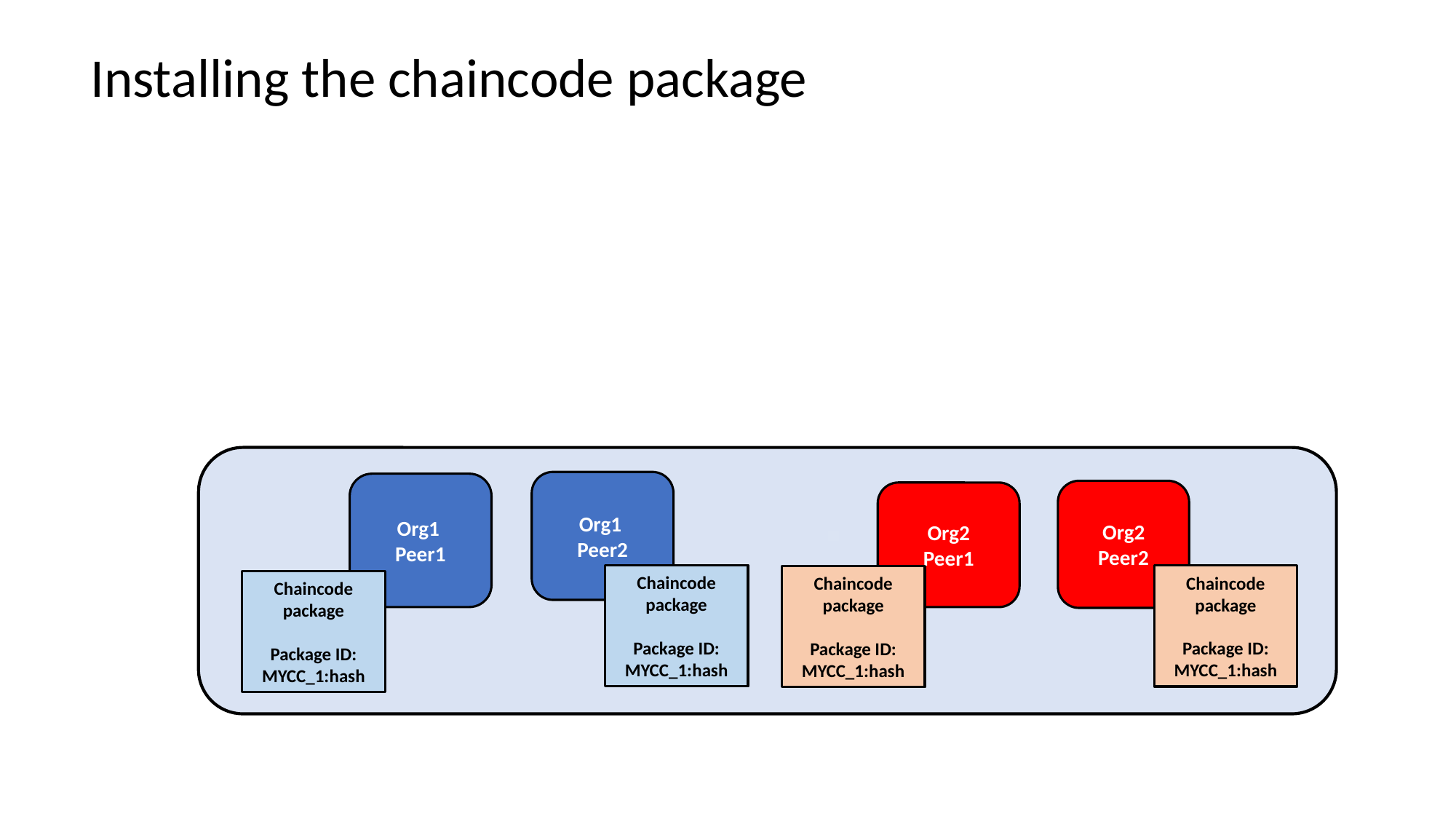

Installing the chaincode package

Org1
Peer2
Org1
Peer1
Org2 Peer2
Org2
Peer1

Chaincode package

Package ID: MYCC_1:hash
Chaincode package

Package ID: MYCC_1:hash
Chaincode package

Package ID: MYCC_1:hash
Chaincode package

Package ID: MYCC_1:hash